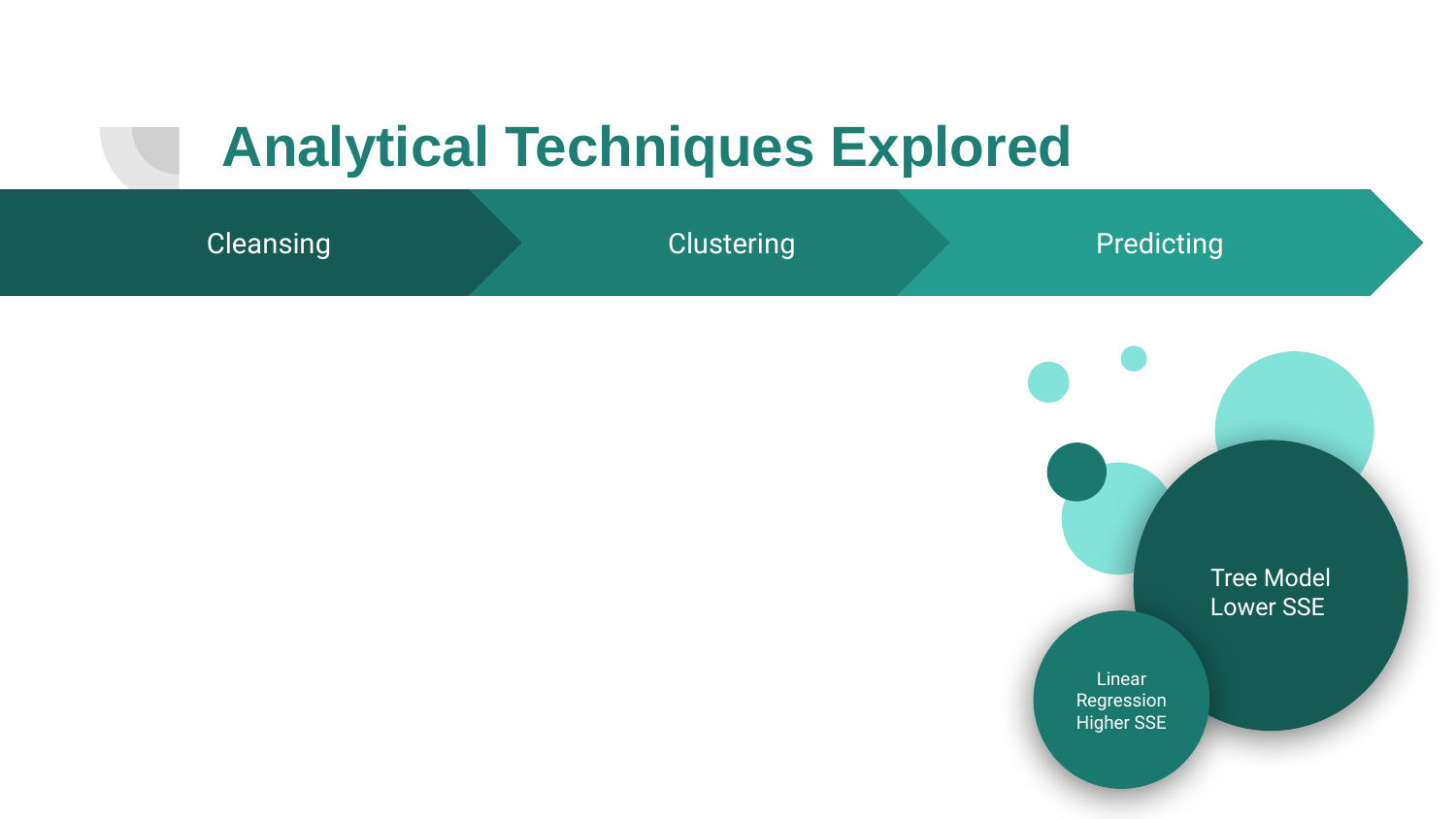

# Analytical Techniques Explored
Lorem 2
Lorem 2
Lorem 2
Clustering
Lorem 3
Lorem 3
Lorem 3

Predicting
Lorem 1

Lorem 1

Lorem 1
Cleansing

Tree Model
Lower SSE
Linear Regression
Higher SSE